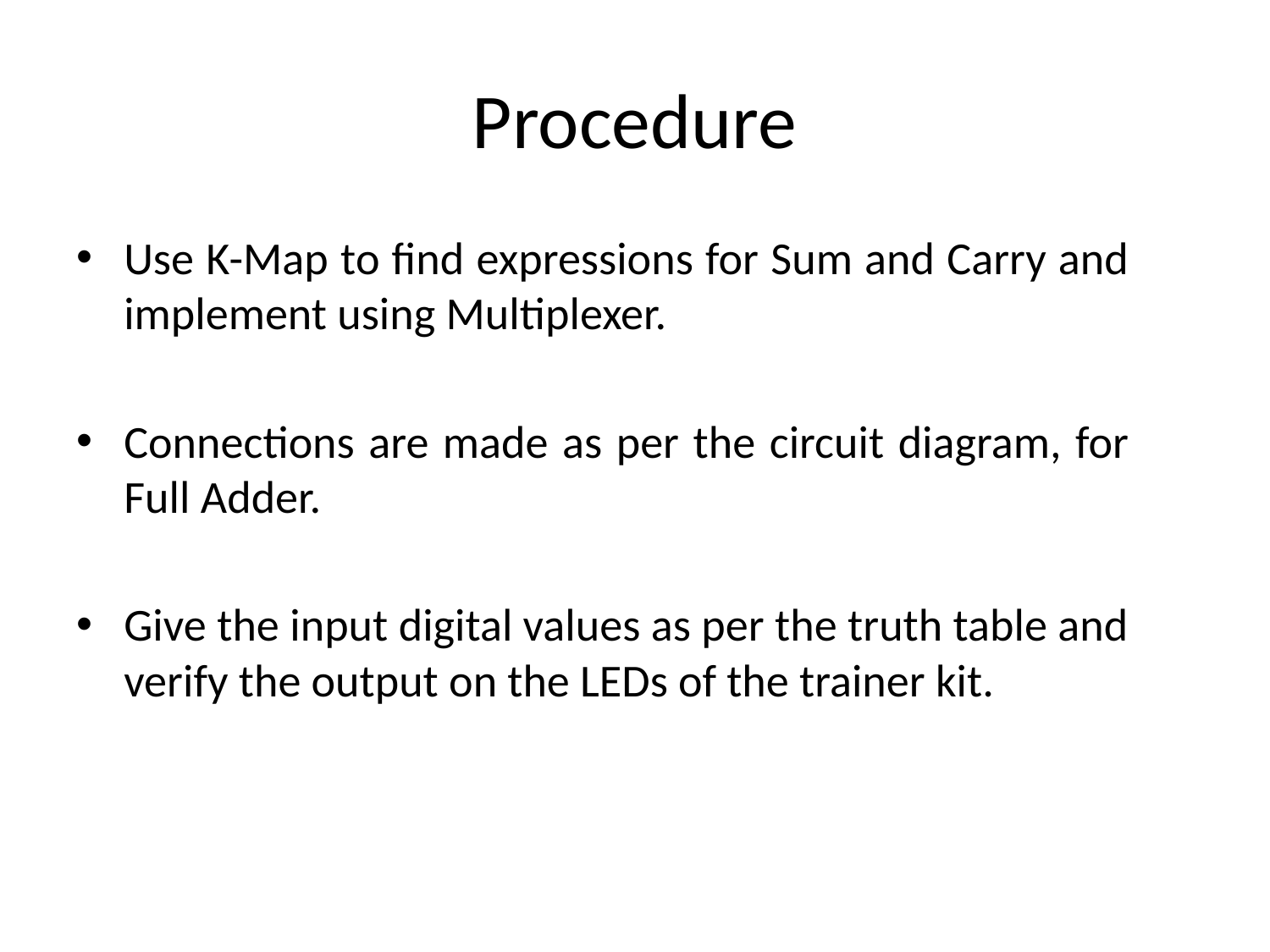

# Procedure
Use K-Map to find expressions for Sum and Carry and implement using Multiplexer.

Connections are made as per the circuit diagram, for Full Adder.

Give the input digital values as per the truth table and verify the output on the LEDs of the trainer kit.